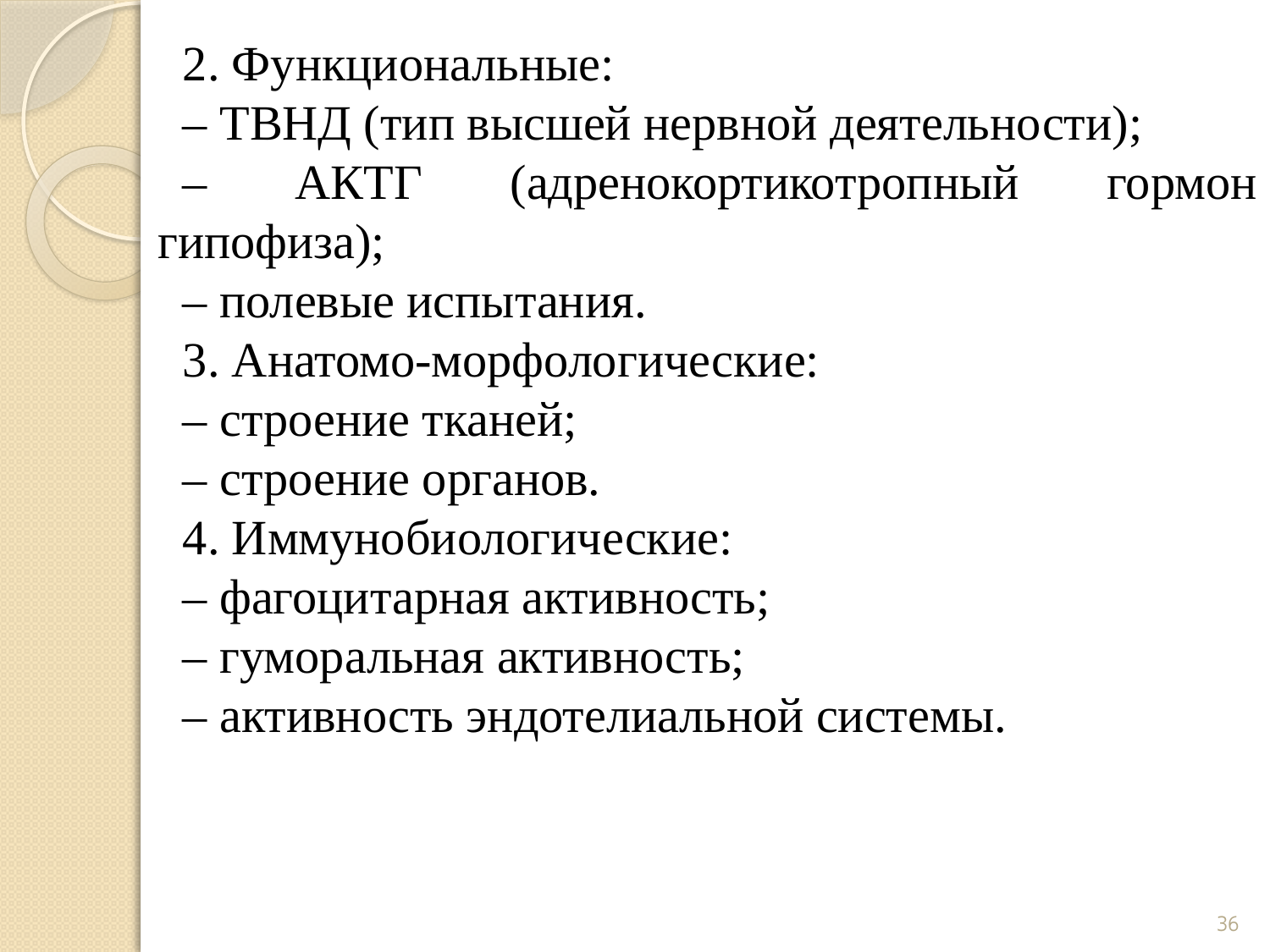

2. Функциональные:
– ТВНД (тип высшей нервной деятельности);
– АКТГ (адренокортикотропный гормон гипофиза);
– полевые испытания.
3. Анатомо-морфологические:
– строение тканей;
– строение органов.
4. Иммунобиологические:
– фагоцитарная активность;
– гуморальная активность;
– активность эндотелиальной системы.
36